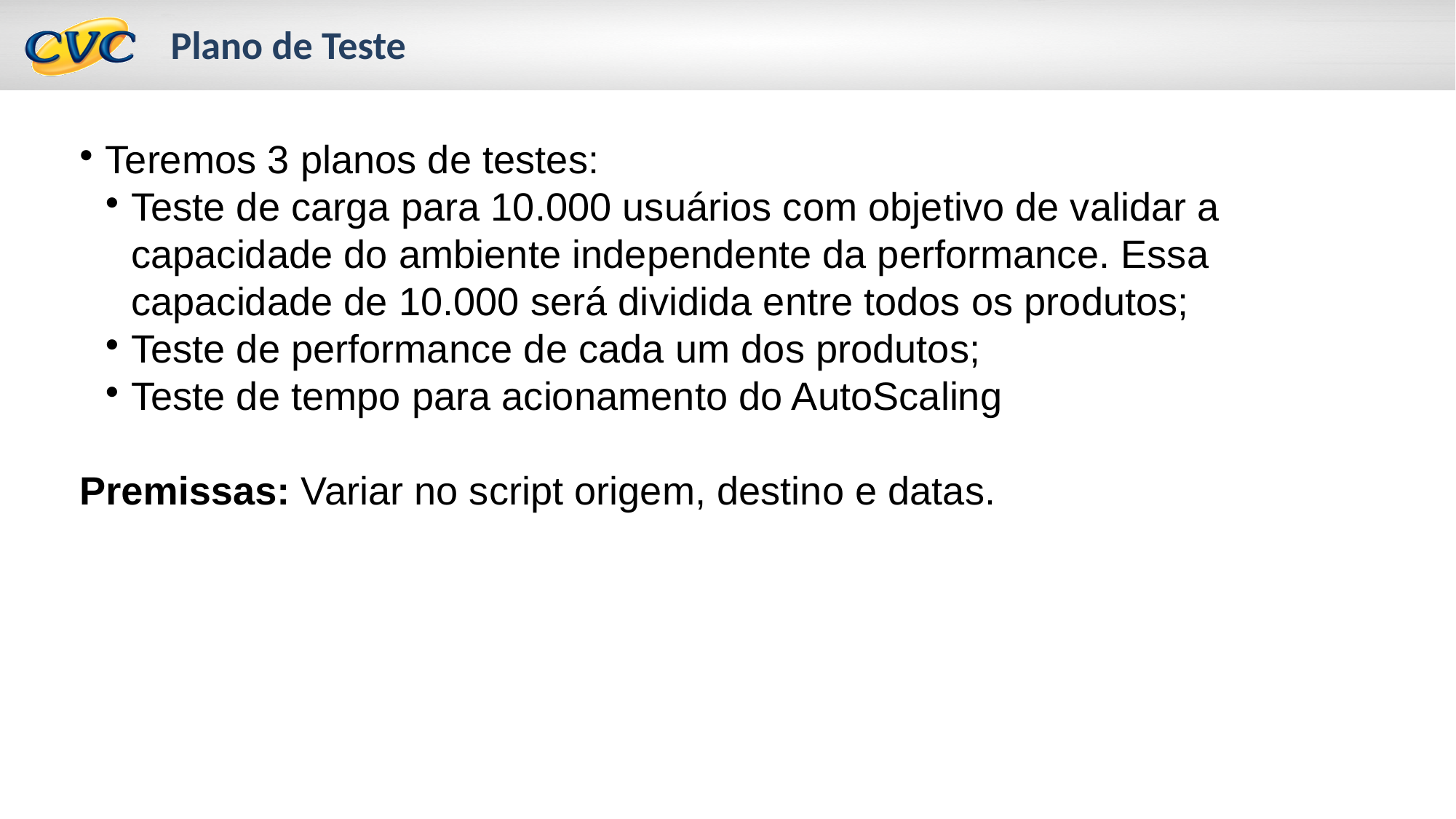

Plano de Teste
Teremos 3 planos de testes:
Teste de carga para 10.000 usuários com objetivo de validar a capacidade do ambiente independente da performance. Essa capacidade de 10.000 será dividida entre todos os produtos;
Teste de performance de cada um dos produtos;
Teste de tempo para acionamento do AutoScaling

Premissas: Variar no script origem, destino e datas.